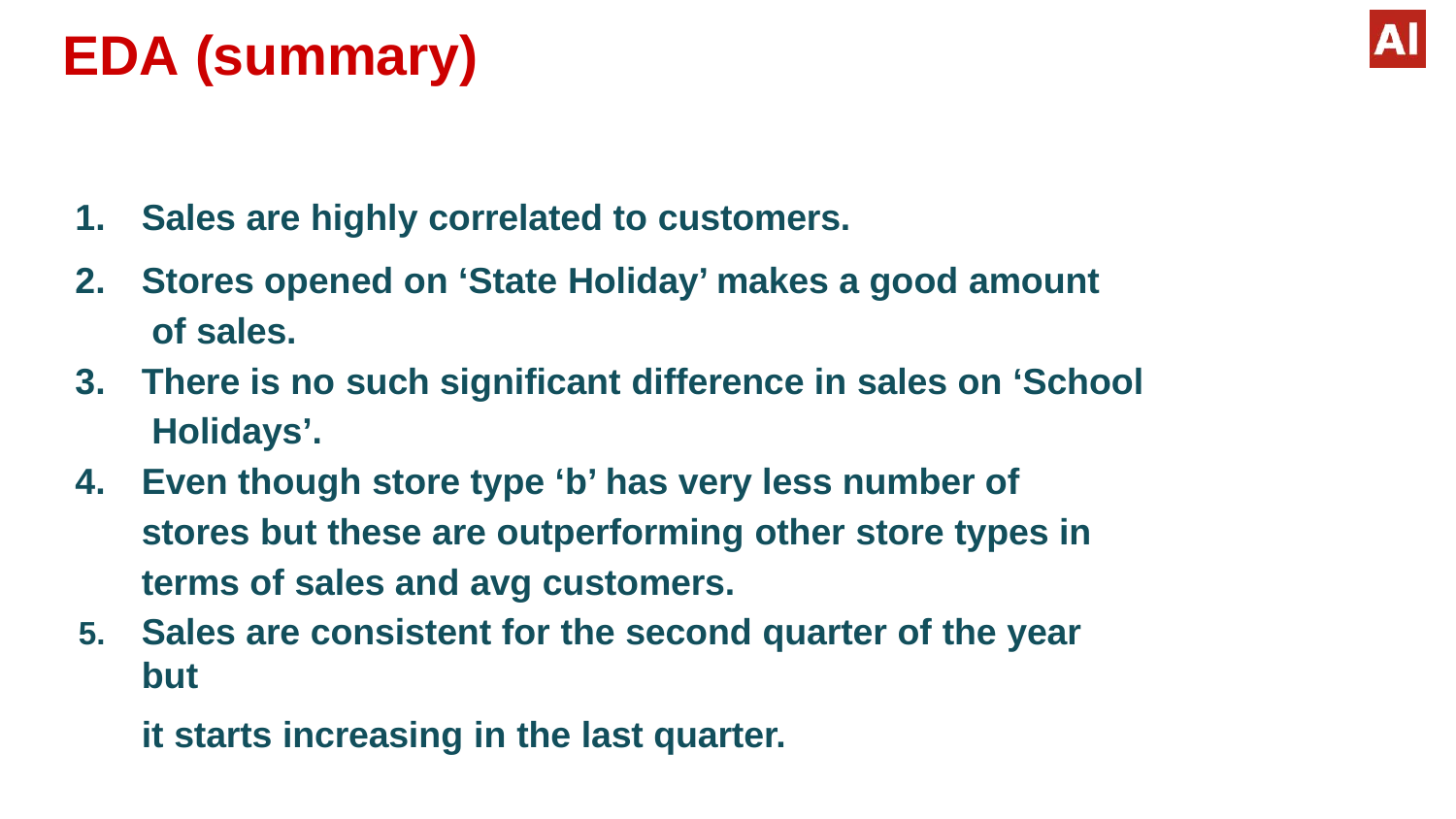

# EDA (summary)
Sales are highly correlated to customers.
Stores opened on ‘State Holiday’ makes a good amount  of sales.
There is no such significant difference in sales on ‘School  Holidays’.
Even though store type ‘b’ has very less number of  stores but these are outperforming other store types in
terms of sales and avg customers.
Sales are consistent for the second quarter of the year but
it starts increasing in the last quarter.